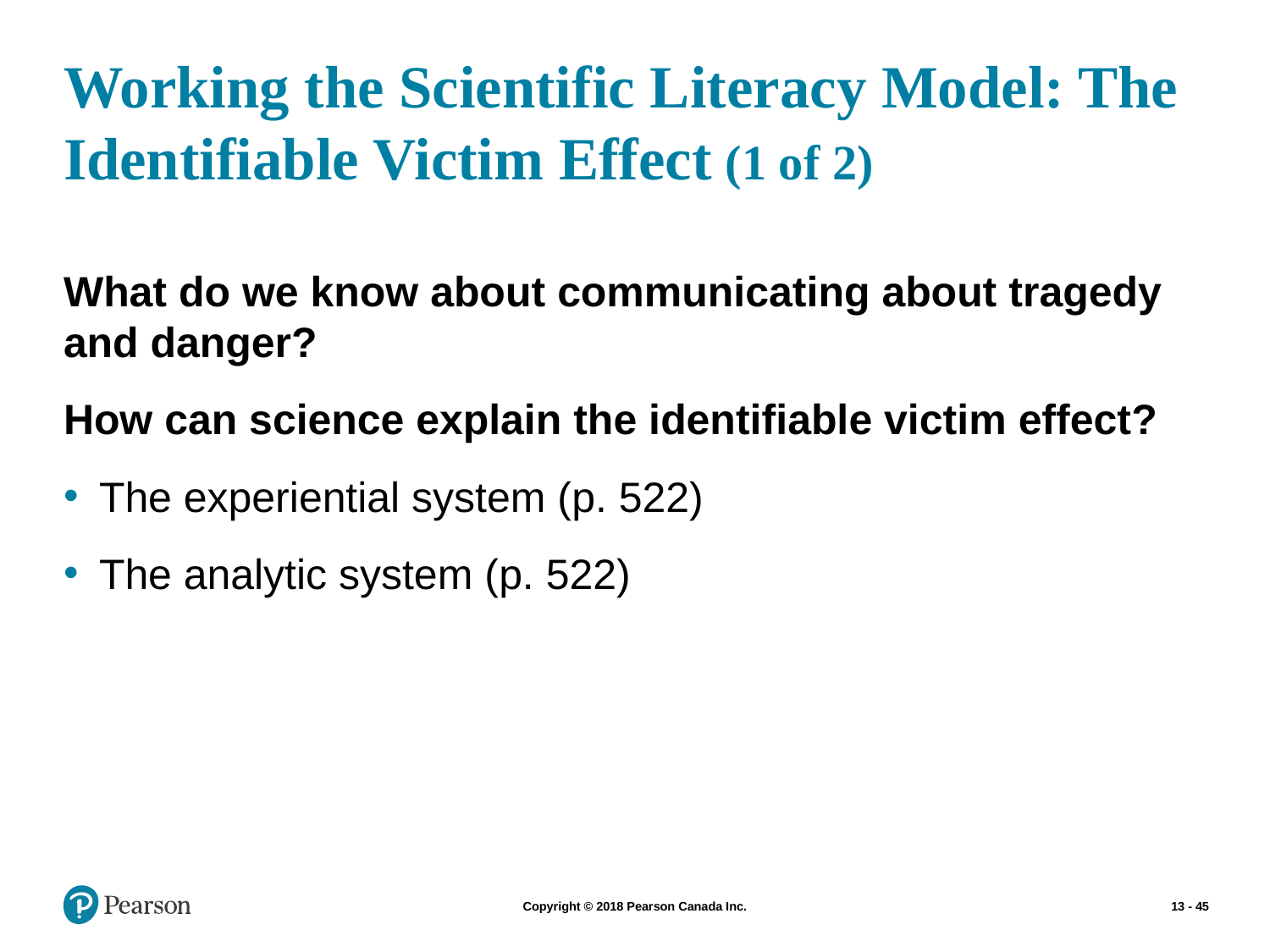

# Working the Scientific Literacy Model: The Identifiable Victim Effect (1 of 2)
What do we know about communicating about tragedy and danger?
How can science explain the identifiable victim effect?
The experiential system (p. 522)
The analytic system (p. 522)